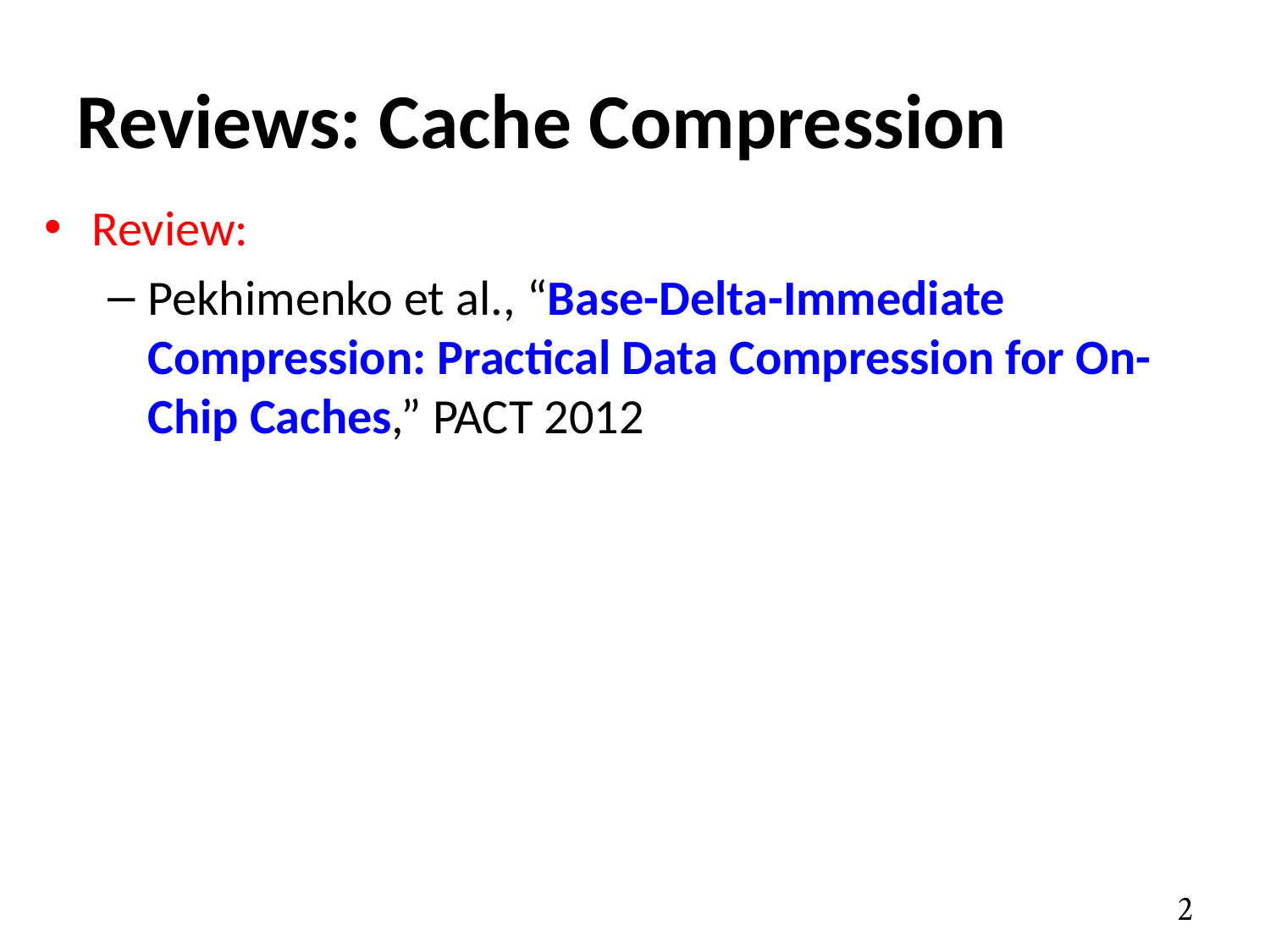

# Reviews: Cache Compression
Review:
Pekhimenko et al., “Base-Delta-Immediate Compression: Practical Data Compression for On-Chip Caches,” PACT 2012
2